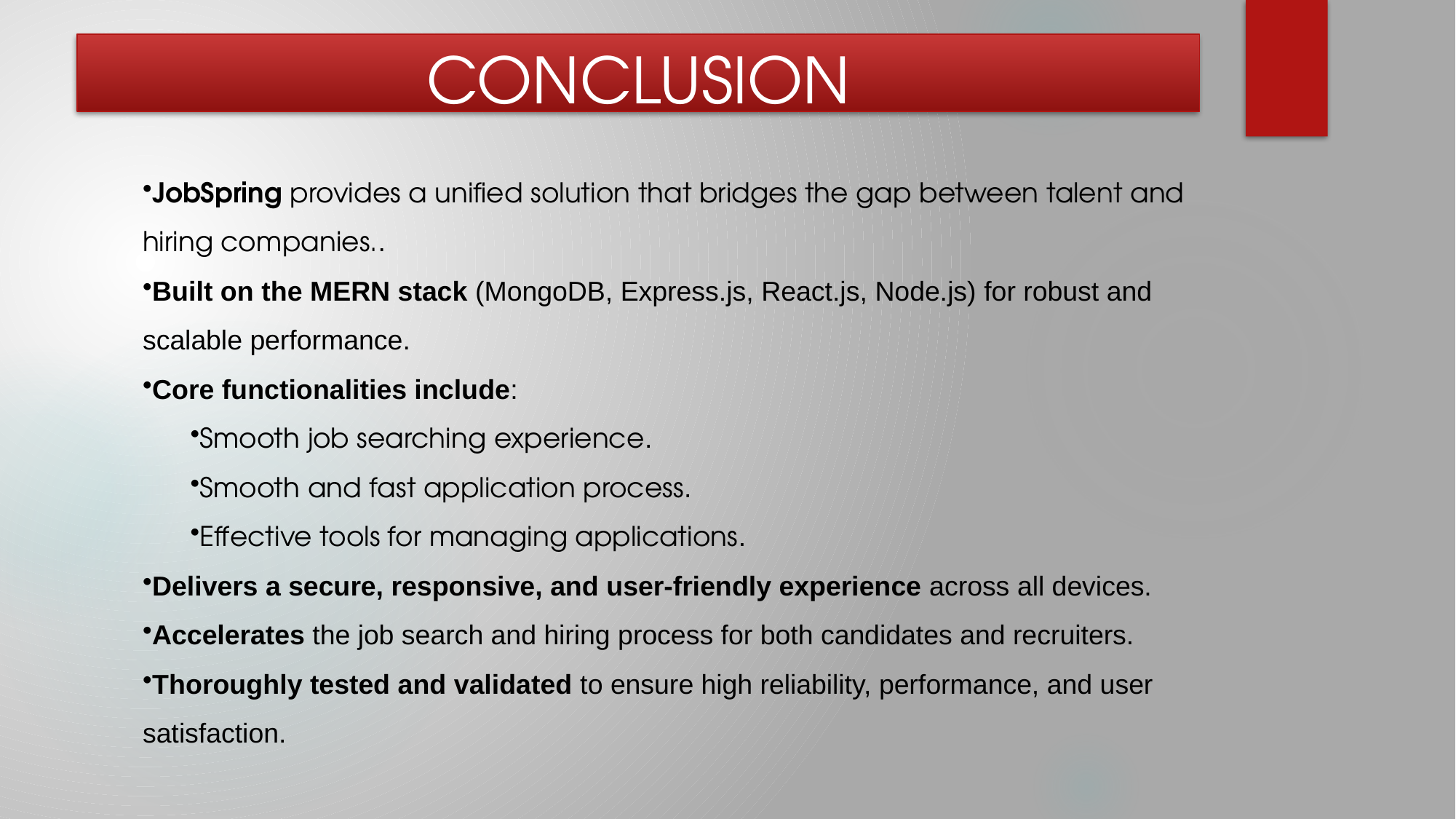

# CONCLUSION
JobSpring provides a unified solution that bridges the gap between talent and hiring companies..
Built on the MERN stack (MongoDB, Express.js, React.js, Node.js) for robust and scalable performance.
Core functionalities include:
Smooth job searching experience.
Smooth and fast application process.
Effective tools for managing applications.
Delivers a secure, responsive, and user-friendly experience across all devices.
Accelerates the job search and hiring process for both candidates and recruiters.
Thoroughly tested and validated to ensure high reliability, performance, and user satisfaction.